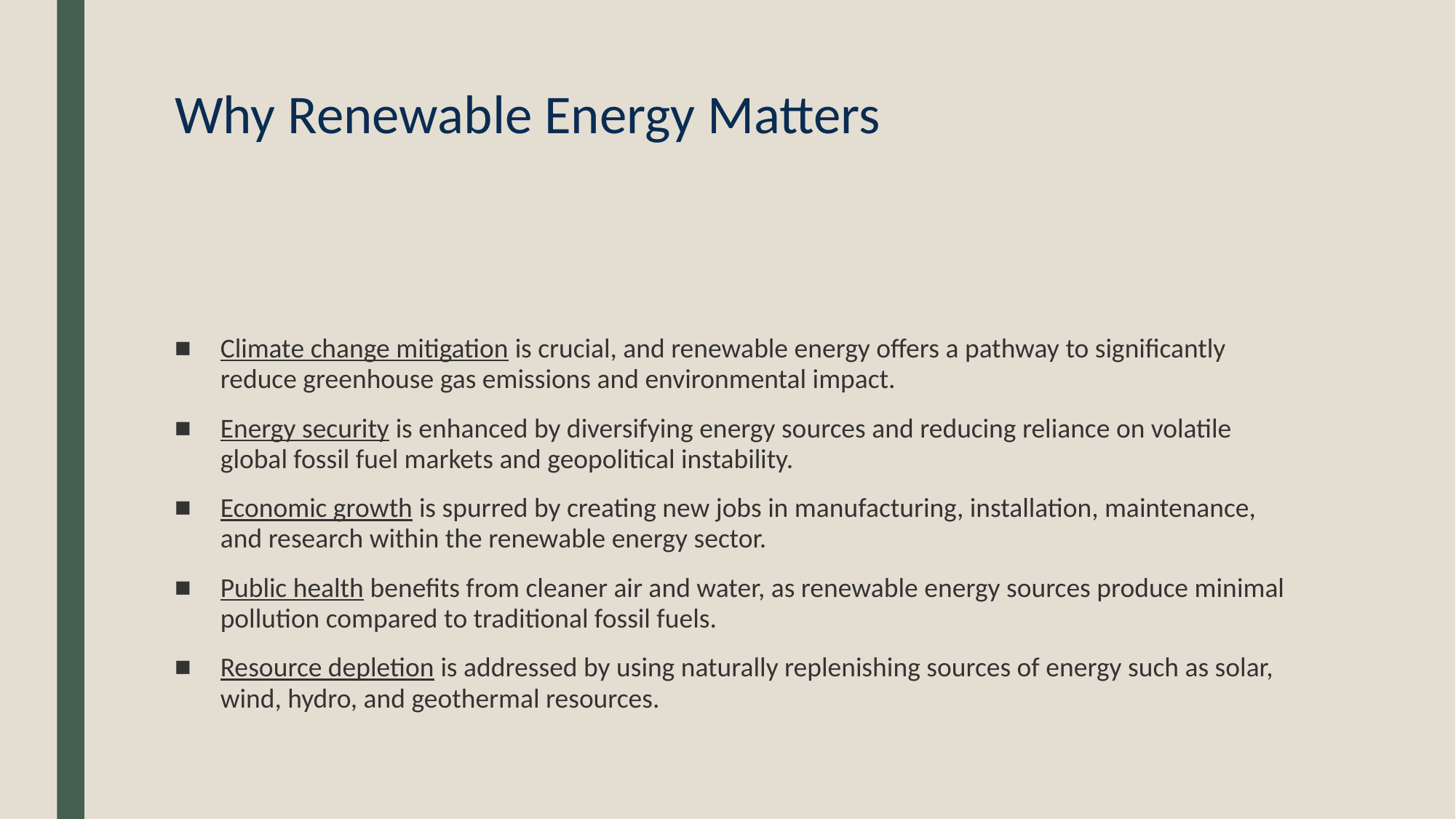

# Why Renewable Energy Matters

Climate change mitigation is crucial, and renewable energy offers a pathway to significantly reduce greenhouse gas emissions and environmental impact.
Energy security is enhanced by diversifying energy sources and reducing reliance on volatile global fossil fuel markets and geopolitical instability.
Economic growth is spurred by creating new jobs in manufacturing, installation, maintenance, and research within the renewable energy sector.
Public health benefits from cleaner air and water, as renewable energy sources produce minimal pollution compared to traditional fossil fuels.
Resource depletion is addressed by using naturally replenishing sources of energy such as solar, wind, hydro, and geothermal resources.